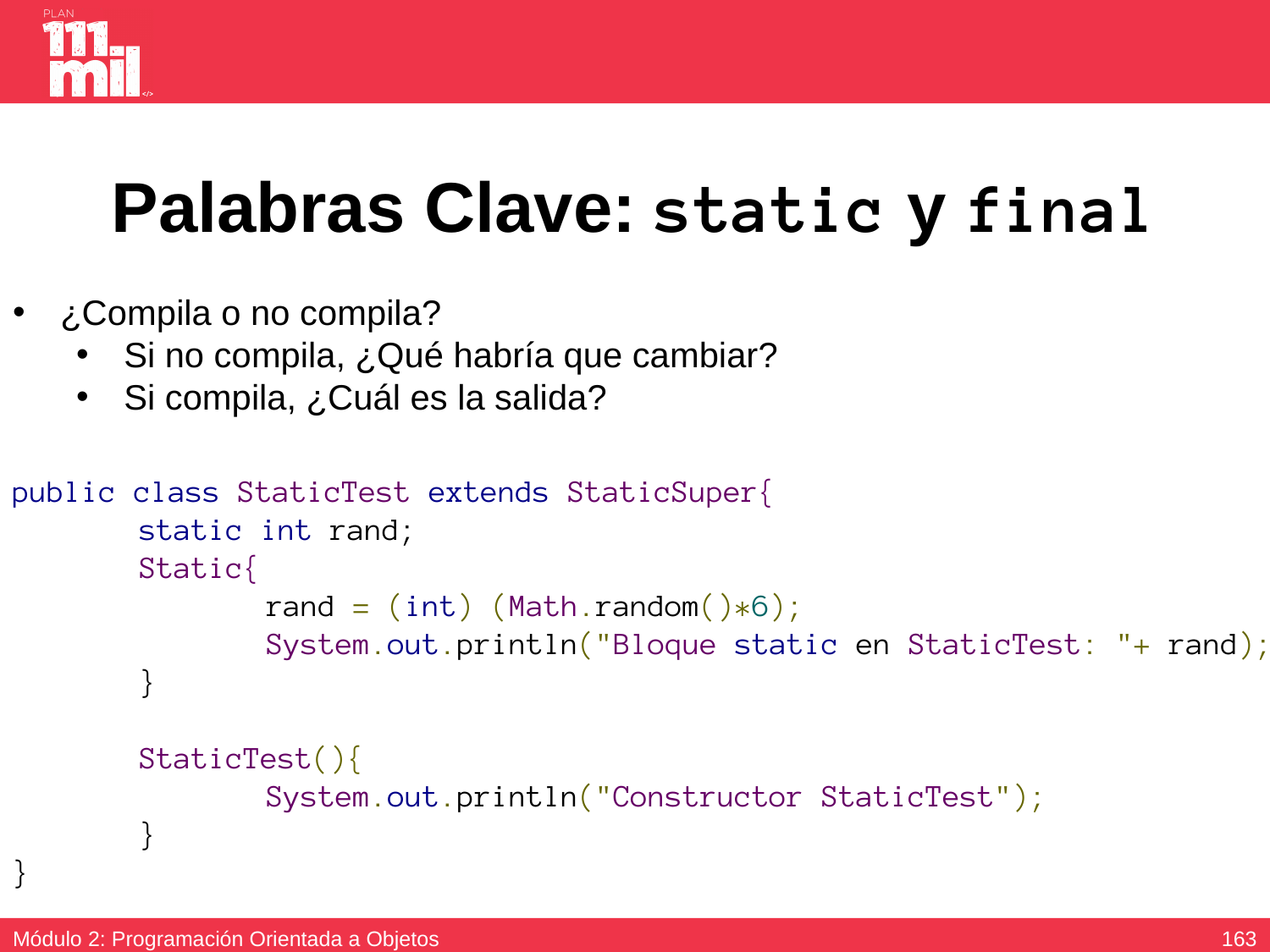

# Palabras Clave: static y final
¿Compila o no compila?
Si no compila, ¿Qué habría que cambiar?
Si compila, ¿Cuál es la salida?
public class StaticTest extends StaticSuper{
	static int rand;
	Static{
		rand = (int) (Math.random()*6);
		System.out.println("Bloque static en StaticTest: "+ rand);
	}

	StaticTest(){
		System.out.println("Constructor StaticTest");
	}
}

163
Módulo 2: Programación Orientada a Objetos